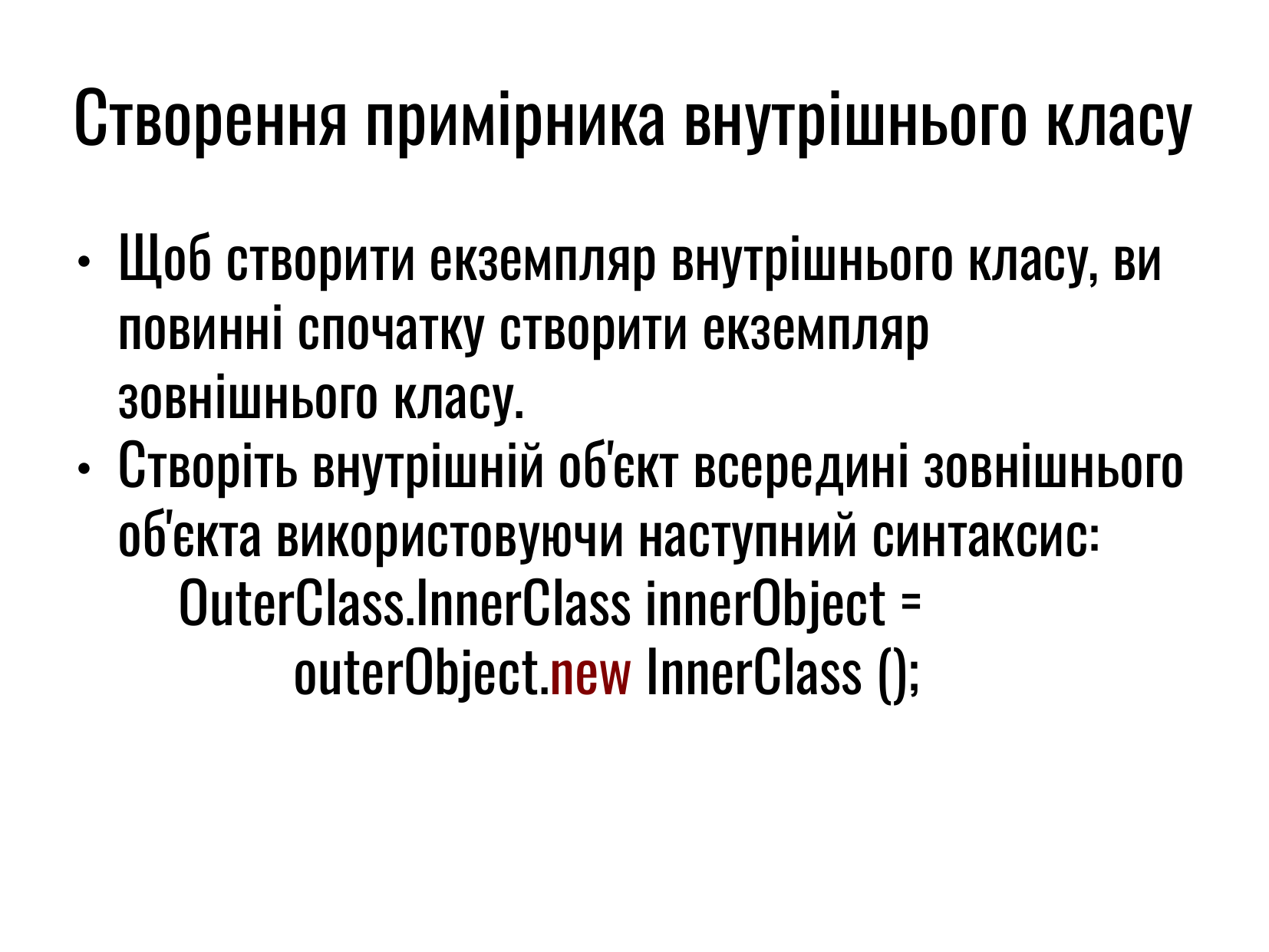

Створення примірника внутрішнього класу
Щоб створити екземпляр внутрішнього класу, ви повинні спочатку створити екземпляр зовнішнього класу.
Створіть внутрішній об'єкт всередині зовнішнього об'єкта використовуючи наступний синтаксис:
OuterClass.InnerClass innerObject =
outerObject.new InnerClass ();